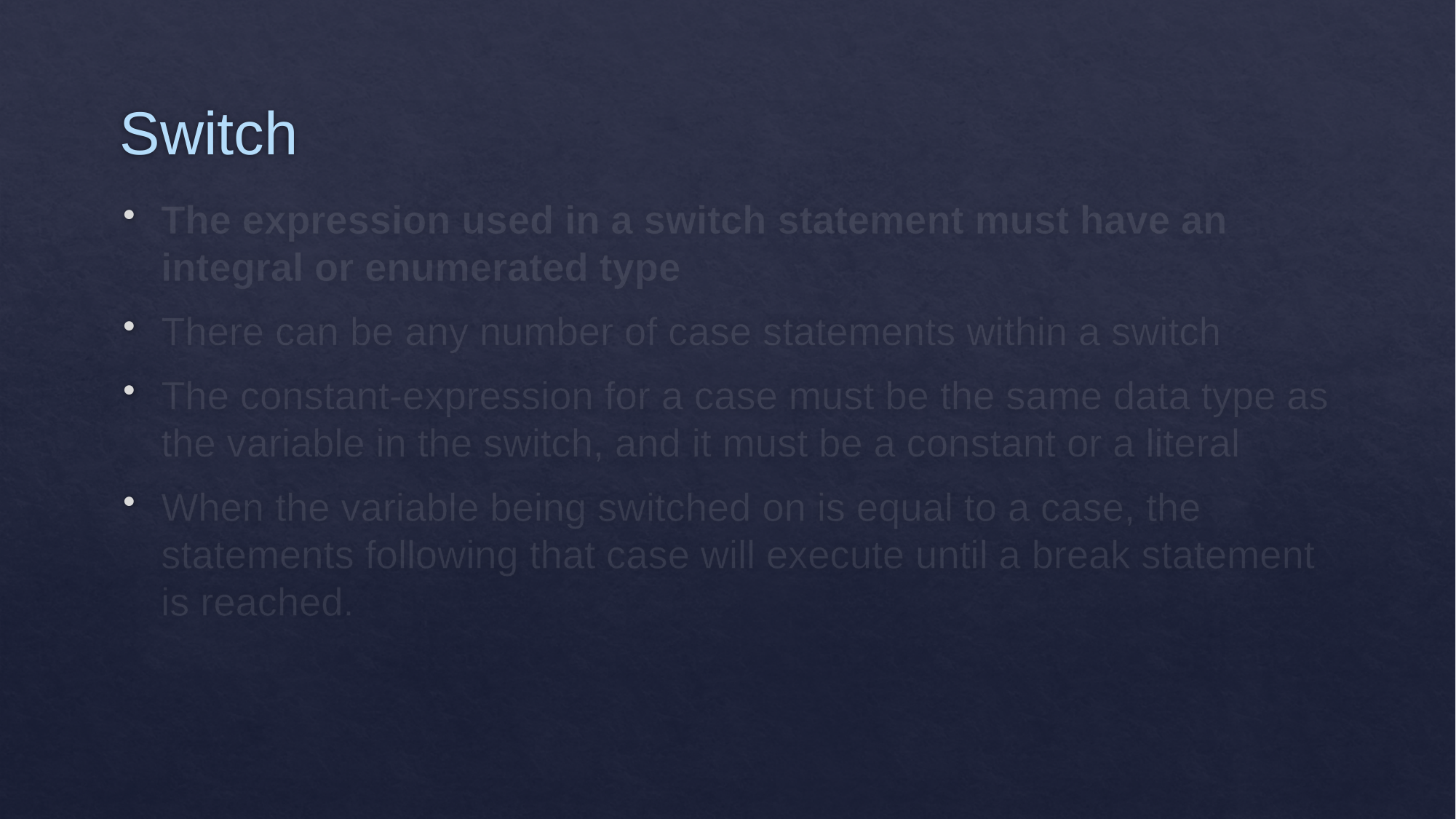

# Switch
The expression used in a switch statement must have an integral or enumerated type
There can be any number of case statements within a switch
The constant-expression for a case must be the same data type as the variable in the switch, and it must be a constant or a literal
When the variable being switched on is equal to a case, the statements following that case will execute until a break statement is reached.